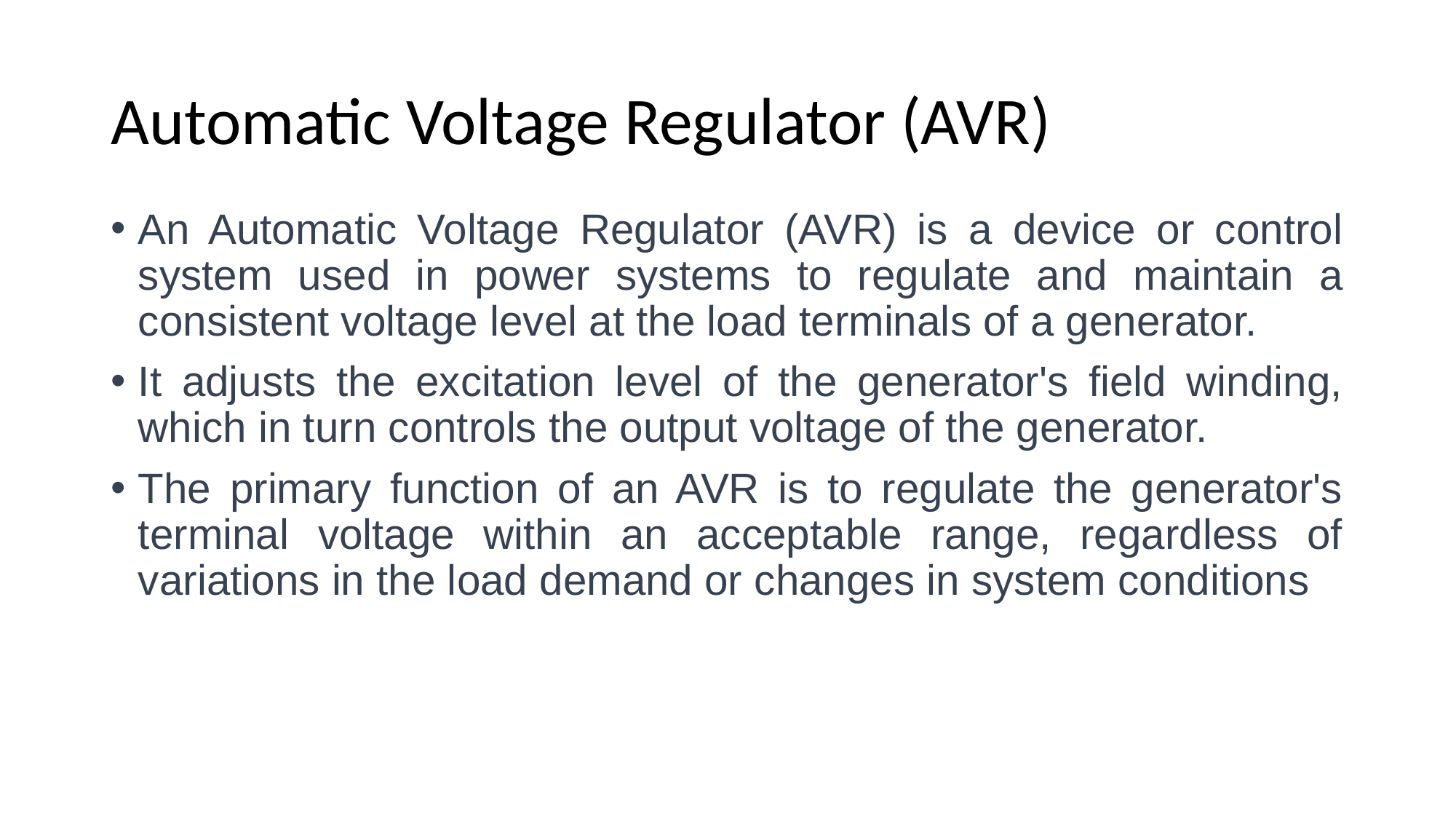

# Automatic Voltage Regulator (AVR)
An Automatic Voltage Regulator (AVR) is a device or control system used in power systems to regulate and maintain a consistent voltage level at the load terminals of a generator.
It adjusts the excitation level of the generator's field winding, which in turn controls the output voltage of the generator.
The primary function of an AVR is to regulate the generator's terminal voltage within an acceptable range, regardless of variations in the load demand or changes in system conditions